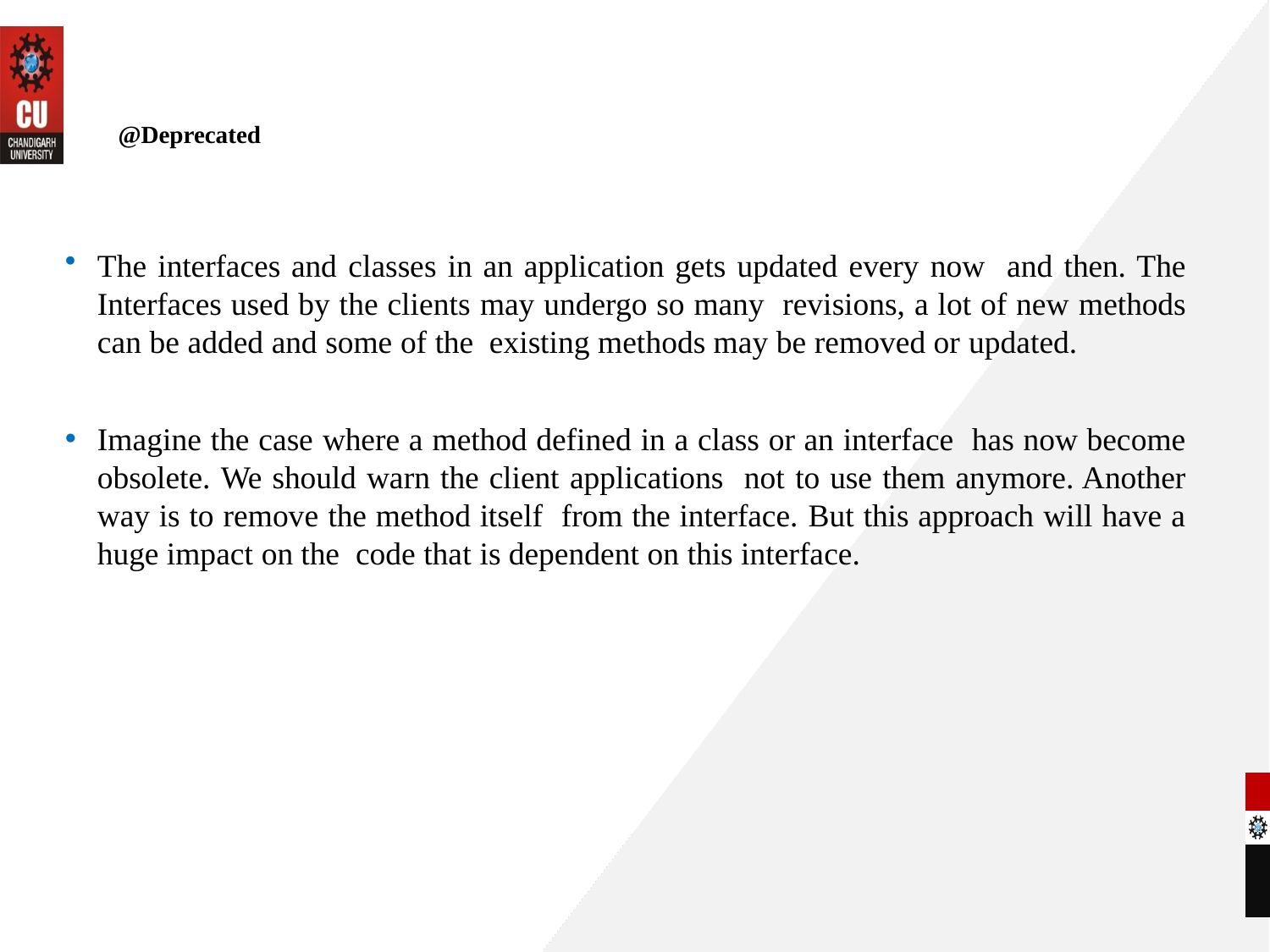

# @Deprecated
The interfaces and classes in an application gets updated every now  and then. The Interfaces used by the clients may undergo so many  revisions, a lot of new methods can be added and some of the  existing methods may be removed or updated.

Imagine the case where a method defined in a class or an interface  has now become obsolete. We should warn the client applications  not to use them anymore. Another way is to remove the method itself  from the interface. But this approach will have a huge impact on the  code that is dependent on this interface.